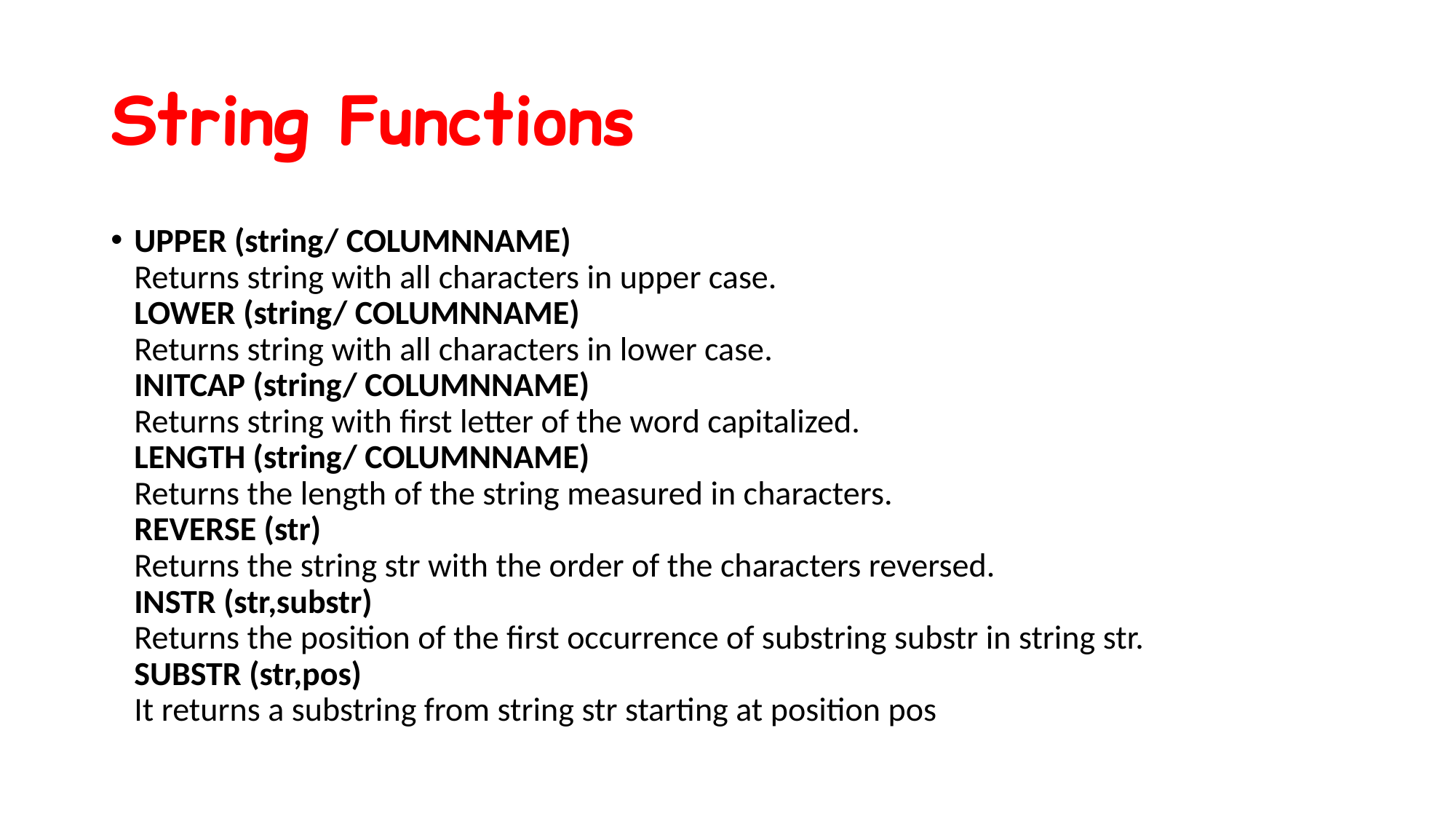

# String Functions
UPPER (string/ COLUMNNAME)
Returns string with all characters in upper case.
LOWER (string/ COLUMNNAME)
Returns string with all characters in lower case.
INITCAP (string/ COLUMNNAME)
Returns string with first letter of the word capitalized.
LENGTH (string/ COLUMNNAME)
Returns the length of the string measured in characters.
REVERSE (str)
Returns the string str with the order of the characters reversed.
INSTR (str,substr)
Returns the position of the first occurrence of substring substr in string str.
SUBSTR (str,pos)
It returns a substring from string str starting at position pos